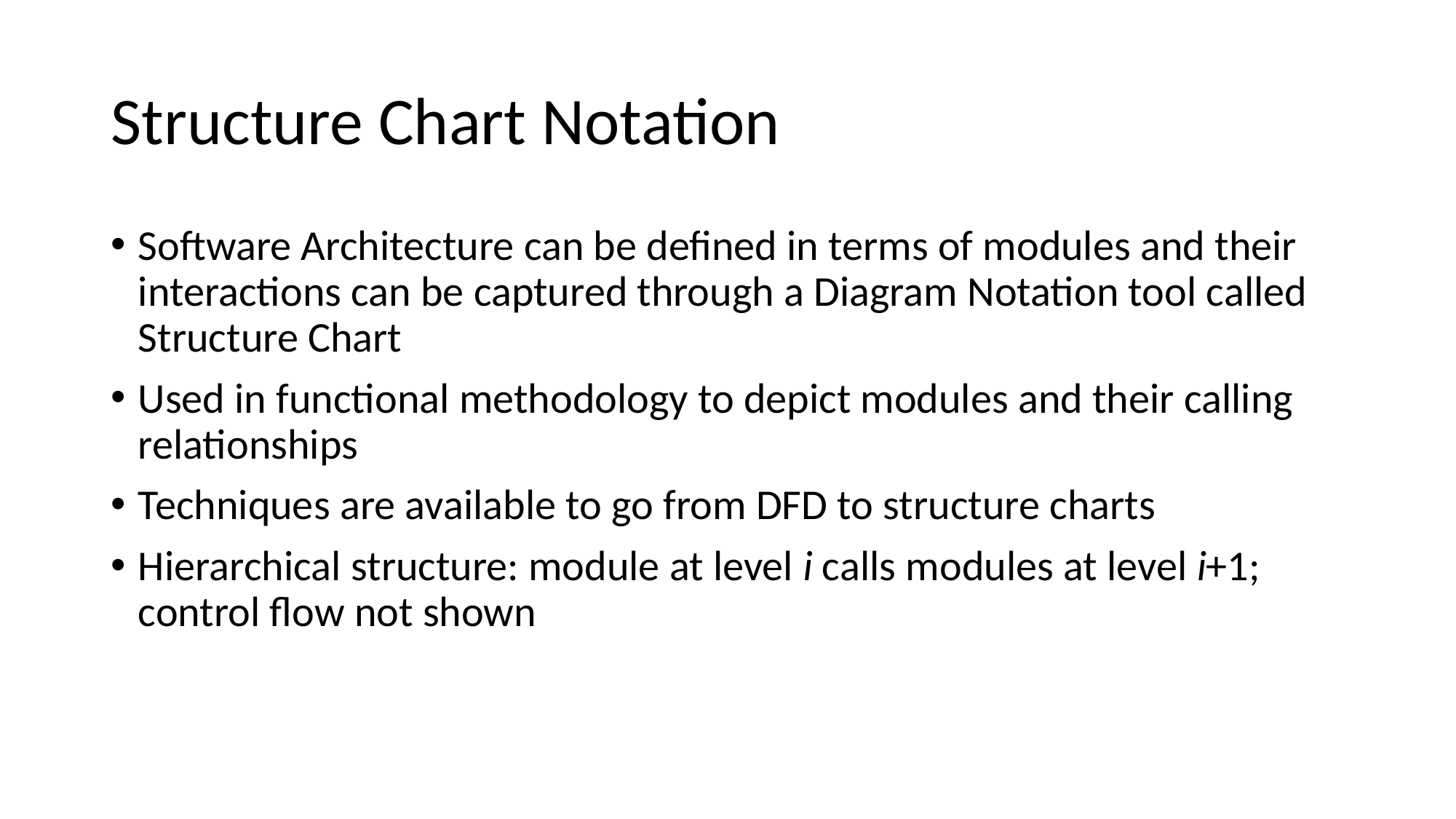

# Structure Chart Notation
Software Architecture can be defined in terms of modules and their interactions can be captured through a Diagram Notation tool called Structure Chart
Used in functional methodology to depict modules and their calling relationships
Techniques are available to go from DFD to structure charts
Hierarchical structure: module at level i calls modules at level i+1; control flow not shown